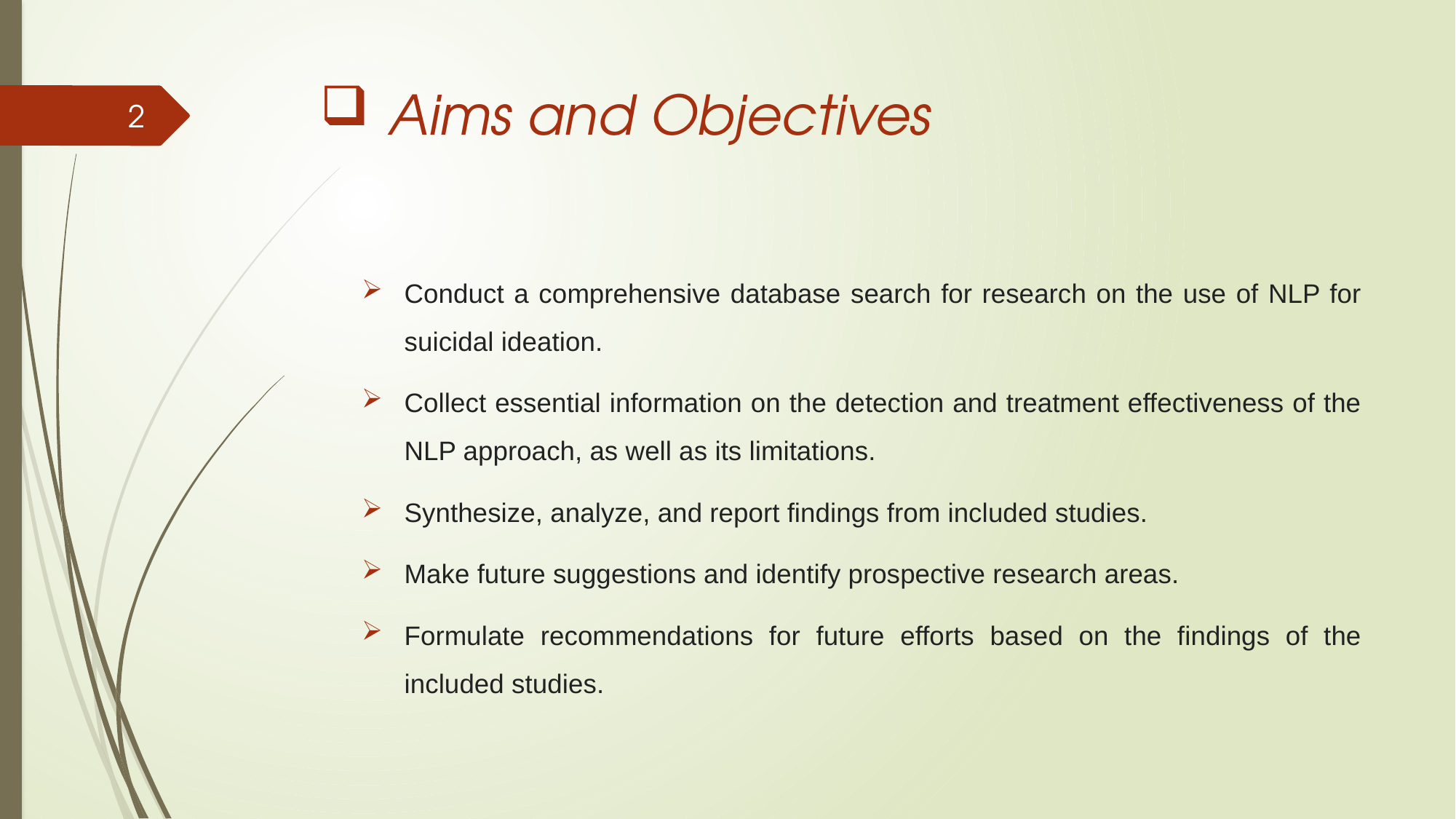

# Aims and Objectives
2
Conduct a comprehensive database search for research on the use of NLP for suicidal ideation.
Collect essential information on the detection and treatment effectiveness of the NLP approach, as well as its limitations.
Synthesize, analyze, and report findings from included studies.
Make future suggestions and identify prospective research areas.
Formulate recommendations for future efforts based on the findings of the included studies.